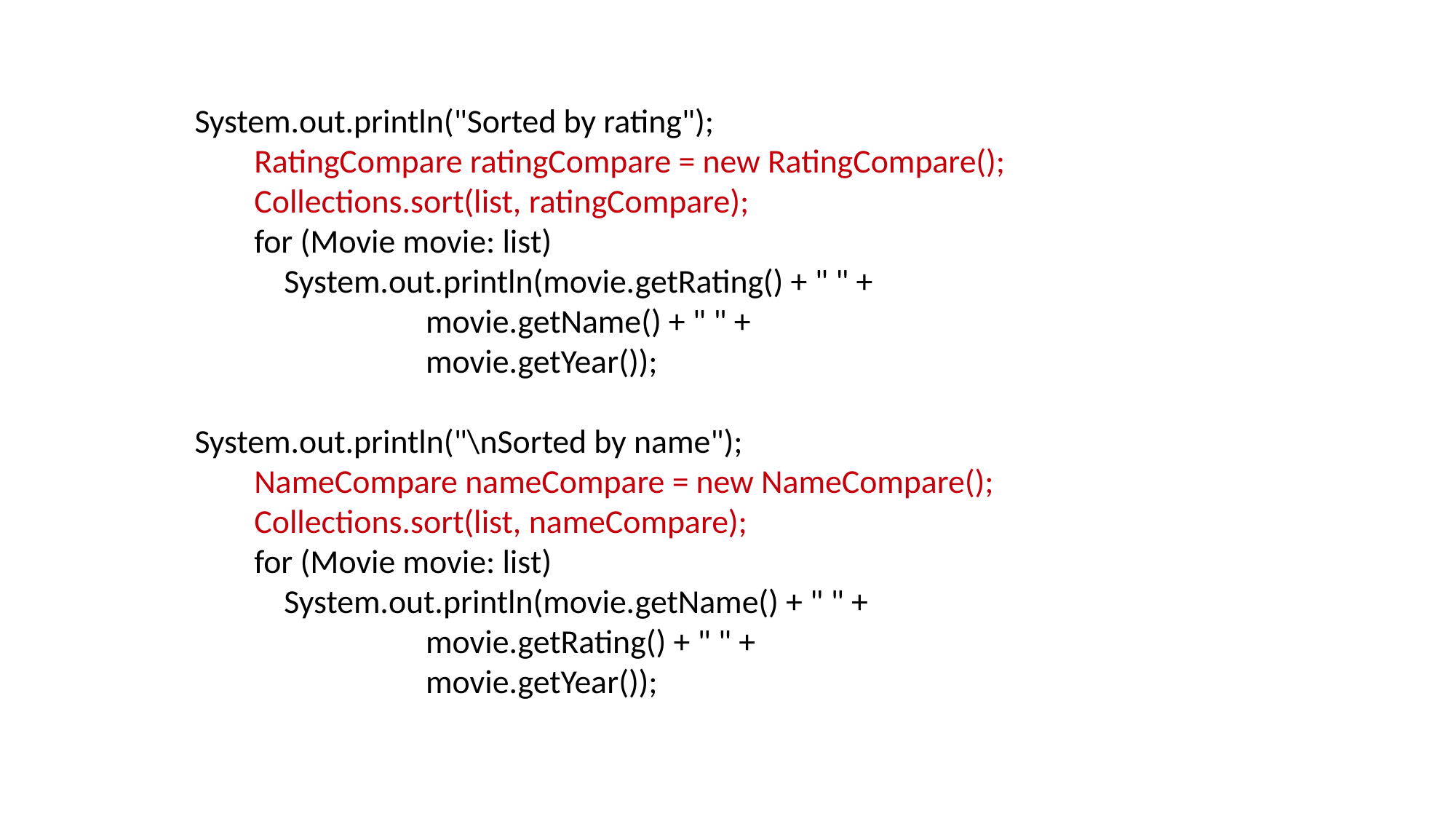

System.out.println("Sorted by rating");
        RatingCompare ratingCompare = new RatingCompare();
        Collections.sort(list, ratingCompare);
        for (Movie movie: list)
            System.out.println(movie.getRating() + " " +
                               movie.getName() + " " +
                               movie.getYear());

System.out.println("\nSorted by name");
        NameCompare nameCompare = new NameCompare();
        Collections.sort(list, nameCompare);
        for (Movie movie: list)
            System.out.println(movie.getName() + " " +
                               movie.getRating() + " " +
                               movie.getYear());